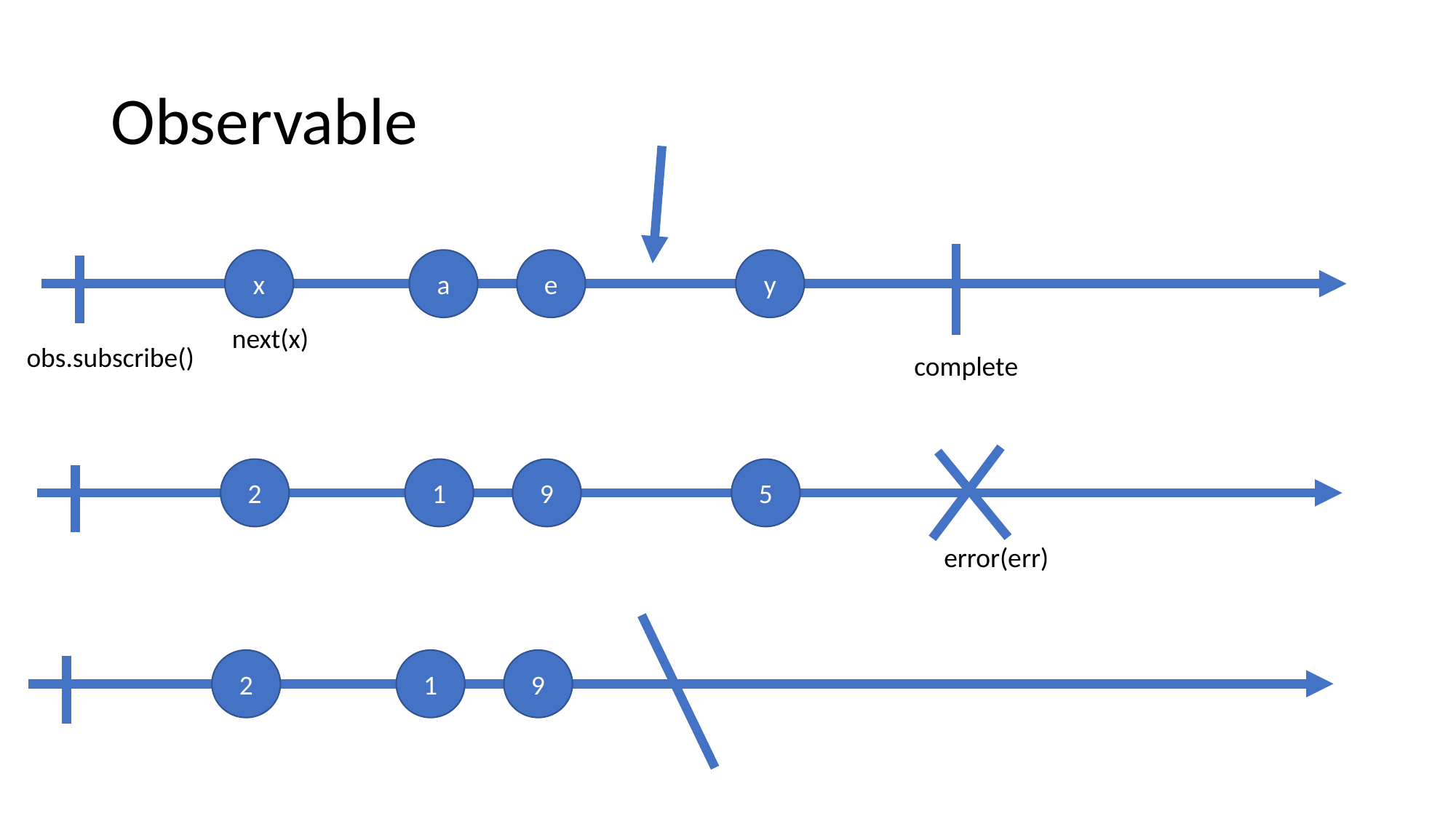

# Observable
a
e
y
x
next(x)
obs.subscribe()
complete
1
9
5
2
error(err)
1
9
2